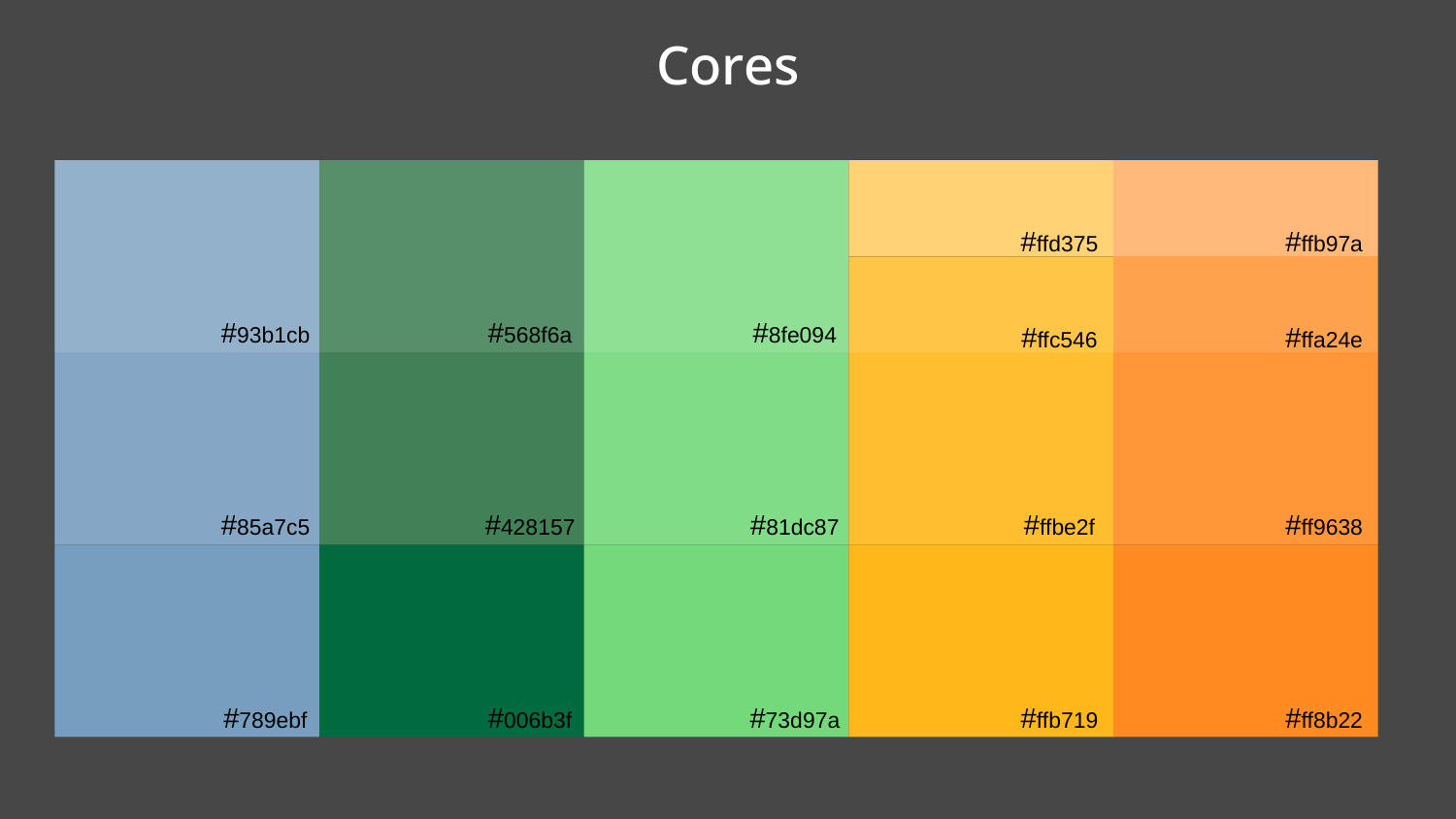

# Cores

#ffb97a
#ffd375

#93b1cb
#568f6a
#8fe094
#ffa24e
#ffc546

#85a7c5
#428157
#81dc87
#ffbe2f
#ff9638

#789ebf
#006b3f
#73d97a
#ffb719
#ff8b22